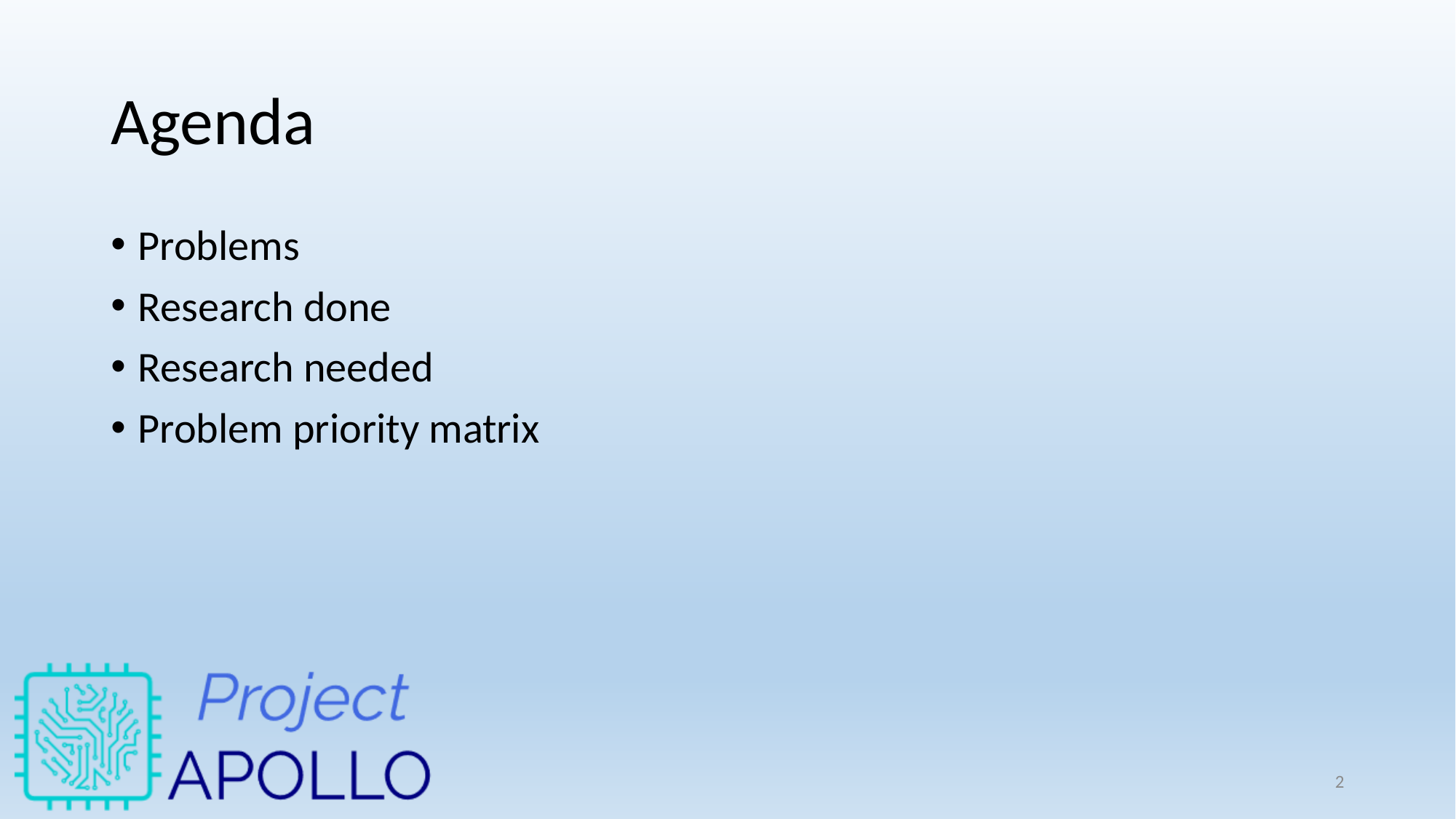

# Agenda
Problems
Research done
Research needed
Problem priority matrix

2